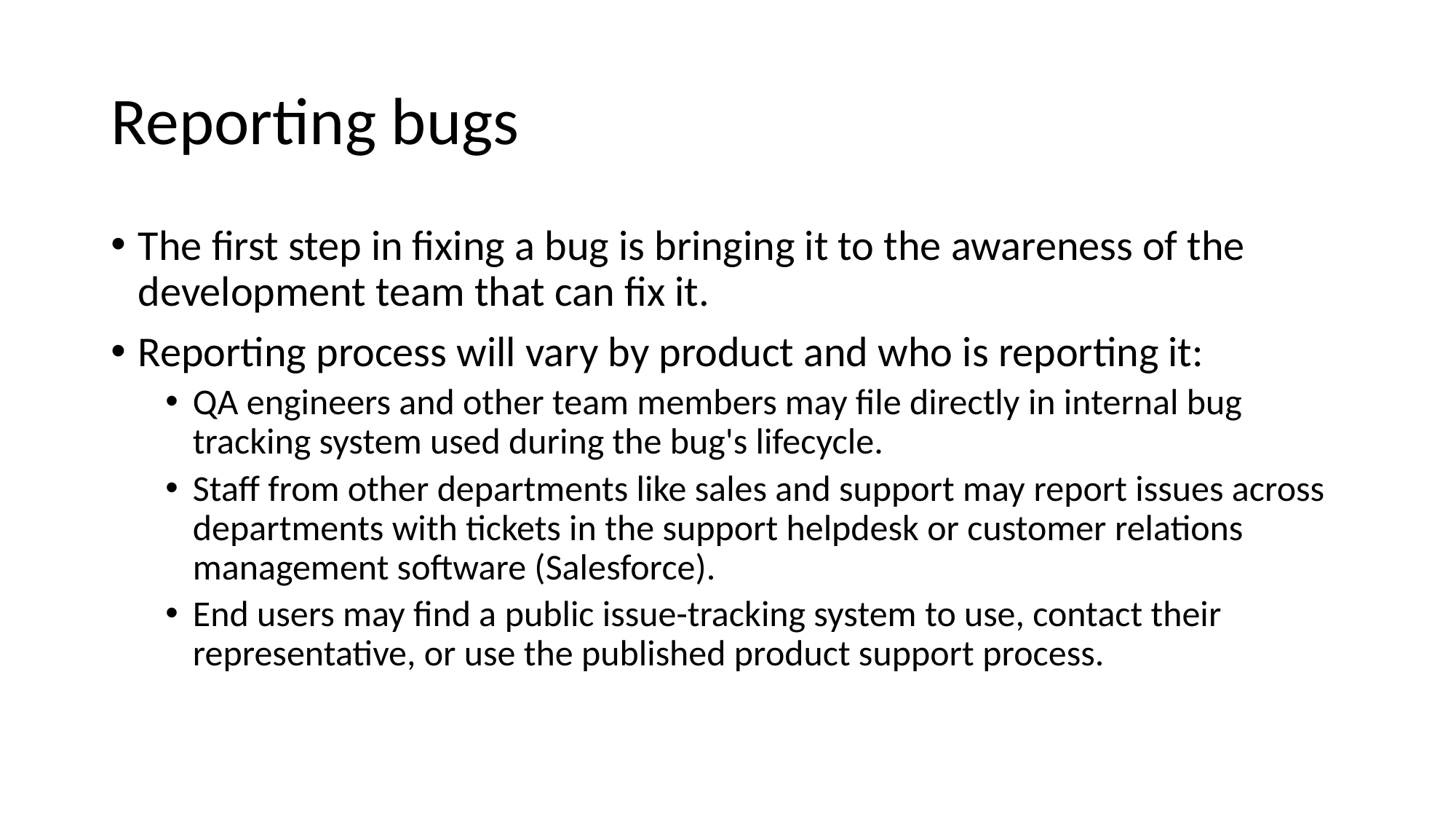

# Reporting bugs
The first step in fixing a bug is bringing it to the awareness of the development team that can fix it.
Reporting process will vary by product and who is reporting it:
QA engineers and other team members may file directly in internal bug tracking system used during the bug's lifecycle.
Staff from other departments like sales and support may report issues across departments with tickets in the support helpdesk or customer relations management software (Salesforce).
End users may find a public issue-tracking system to use, contact their representative, or use the published product support process.